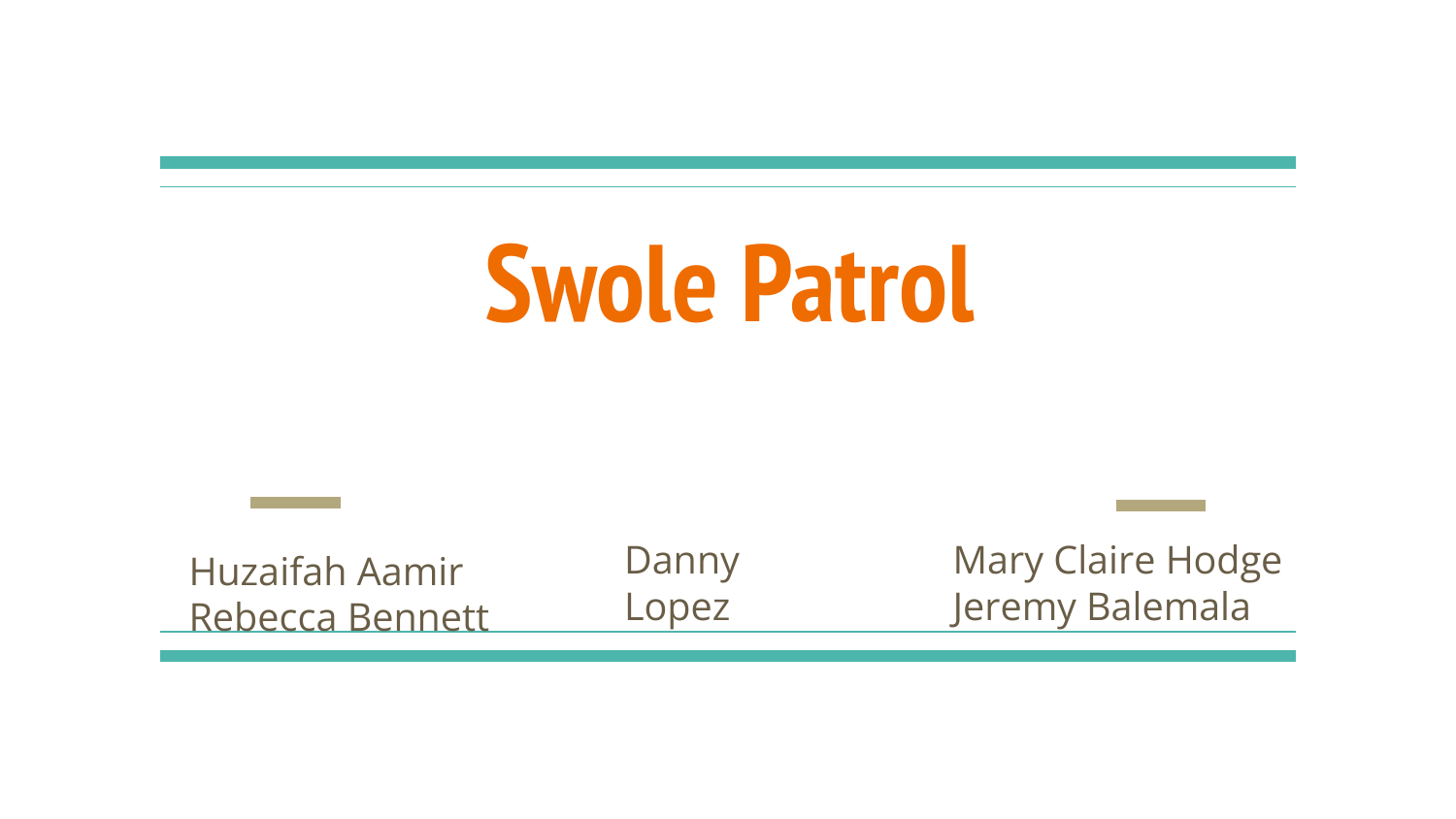

# Swole Patrol
Danny Lopez
Mary Claire Hodge
Jeremy Balemala
Huzaifah Aamir
Rebecca Bennett